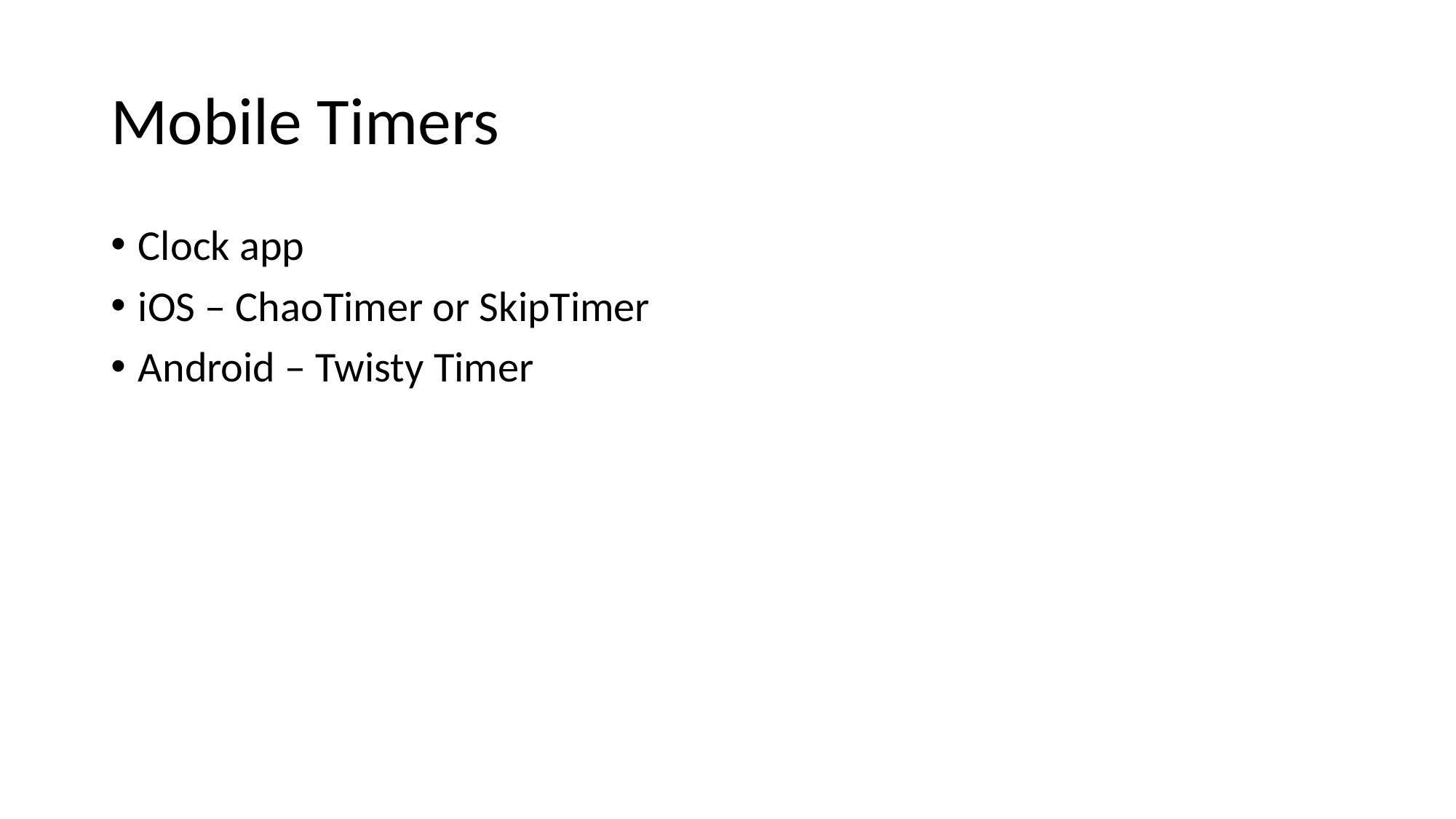

# Mobile Timers
Clock app
iOS – ChaoTimer or SkipTimer
Android – Twisty Timer